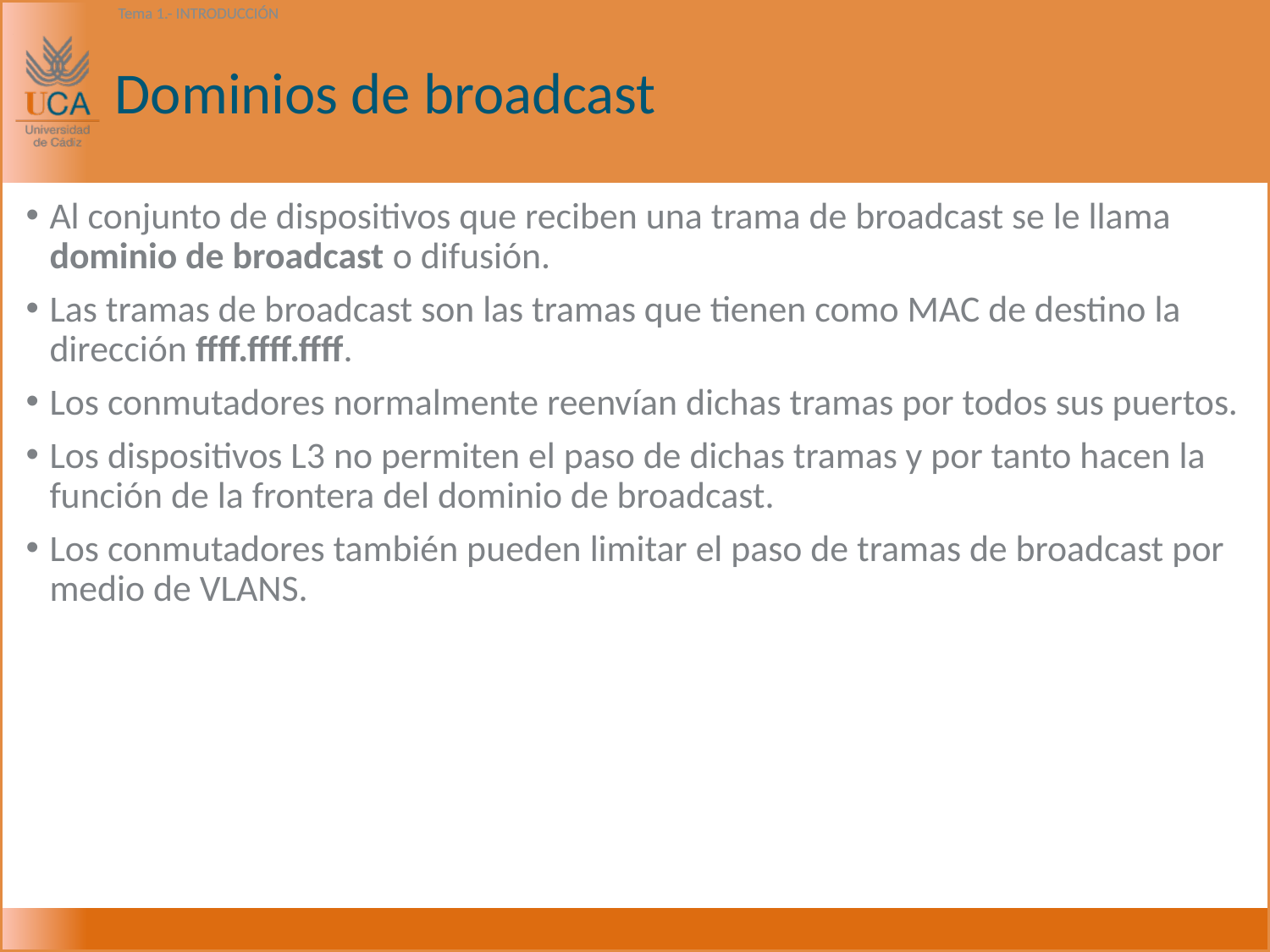

# Dominios de broadcast
Al conjunto de dispositivos que reciben una trama de broadcast se le llama dominio de broadcast o difusión.
Las tramas de broadcast son las tramas que tienen como MAC de destino la dirección ffff.ffff.ffff.
Los conmutadores normalmente reenvían dichas tramas por todos sus puertos.
Los dispositivos L3 no permiten el paso de dichas tramas y por tanto hacen la función de la frontera del dominio de broadcast.
Los conmutadores también pueden limitar el paso de tramas de broadcast por medio de VLANS.